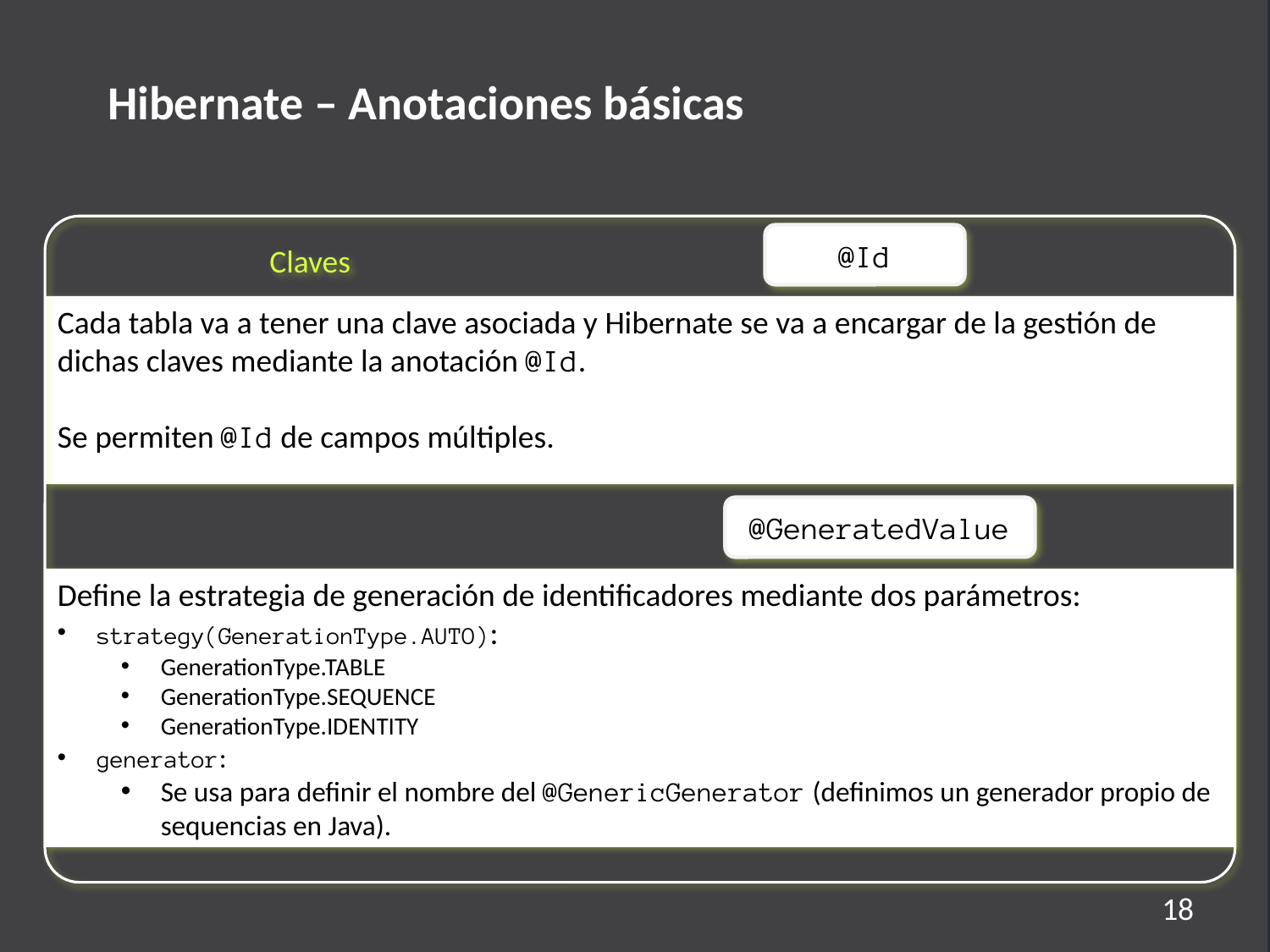

Hibernate – Anotaciones básicas

@Id
Claves
Cada tabla va a tener una clave asociada y Hibernate se va a encargar de la gestión de dichas claves mediante la anotación @Id.

Se permiten @Id de campos múltiples.

@GeneratedValue
Define la estrategia de generación de identificadores mediante dos parámetros:
strategy(GenerationType.AUTO):
GenerationType.TABLE
GenerationType.SEQUENCE
GenerationType.IDENTITY
generator:
Se usa para definir el nombre del @GenericGenerator (definimos un generador propio de sequencias en Java).
18